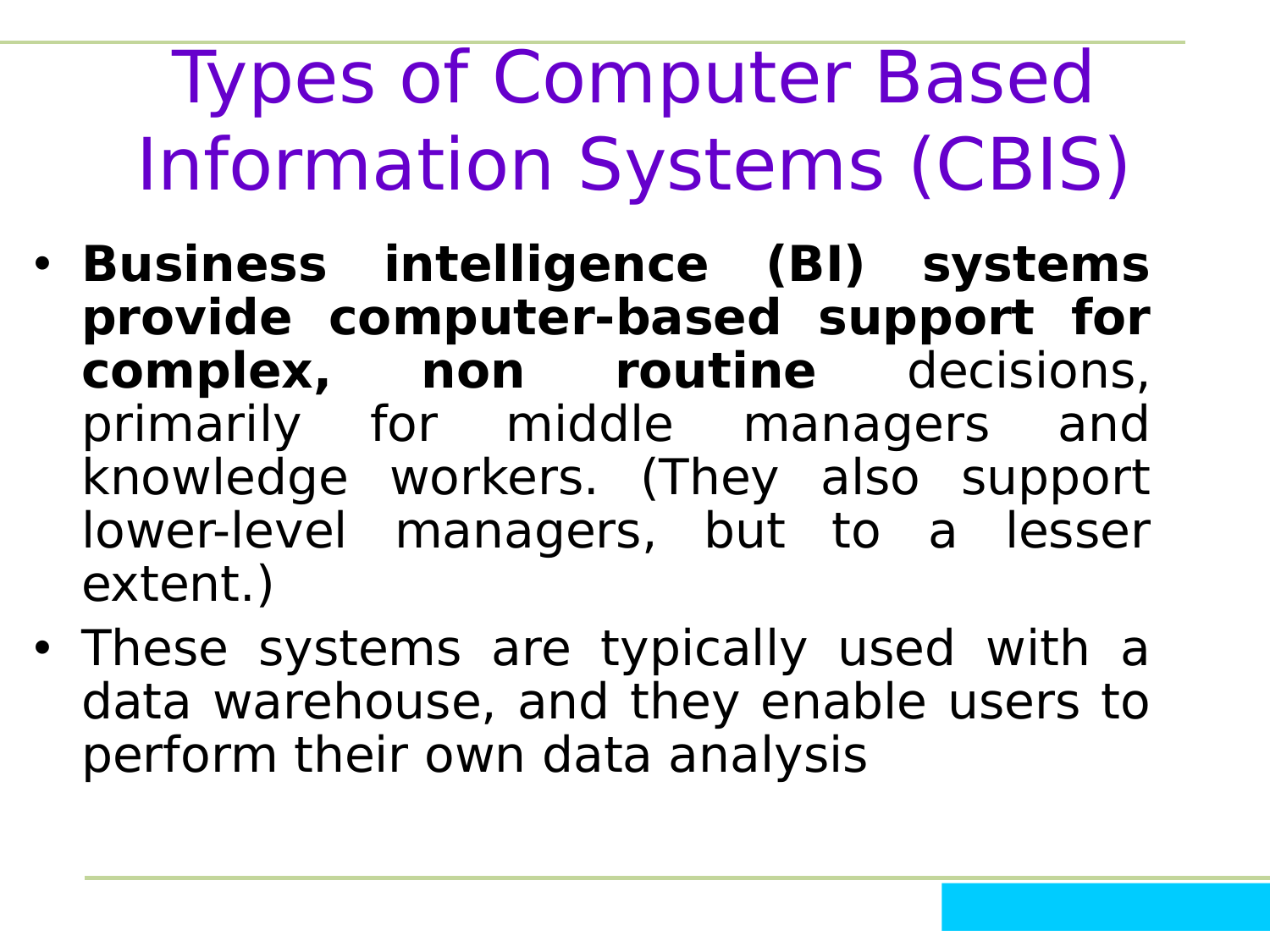

# Types of Computer Based Information Systems (CBIS)
Business intelligence (BI) systems provide computer-based support for complex, non routine decisions, primarily for middle managers and knowledge workers. (They also support lower-level managers, but to a lesser extent.)
These systems are typically used with a data warehouse, and they enable users to perform their own data analysis